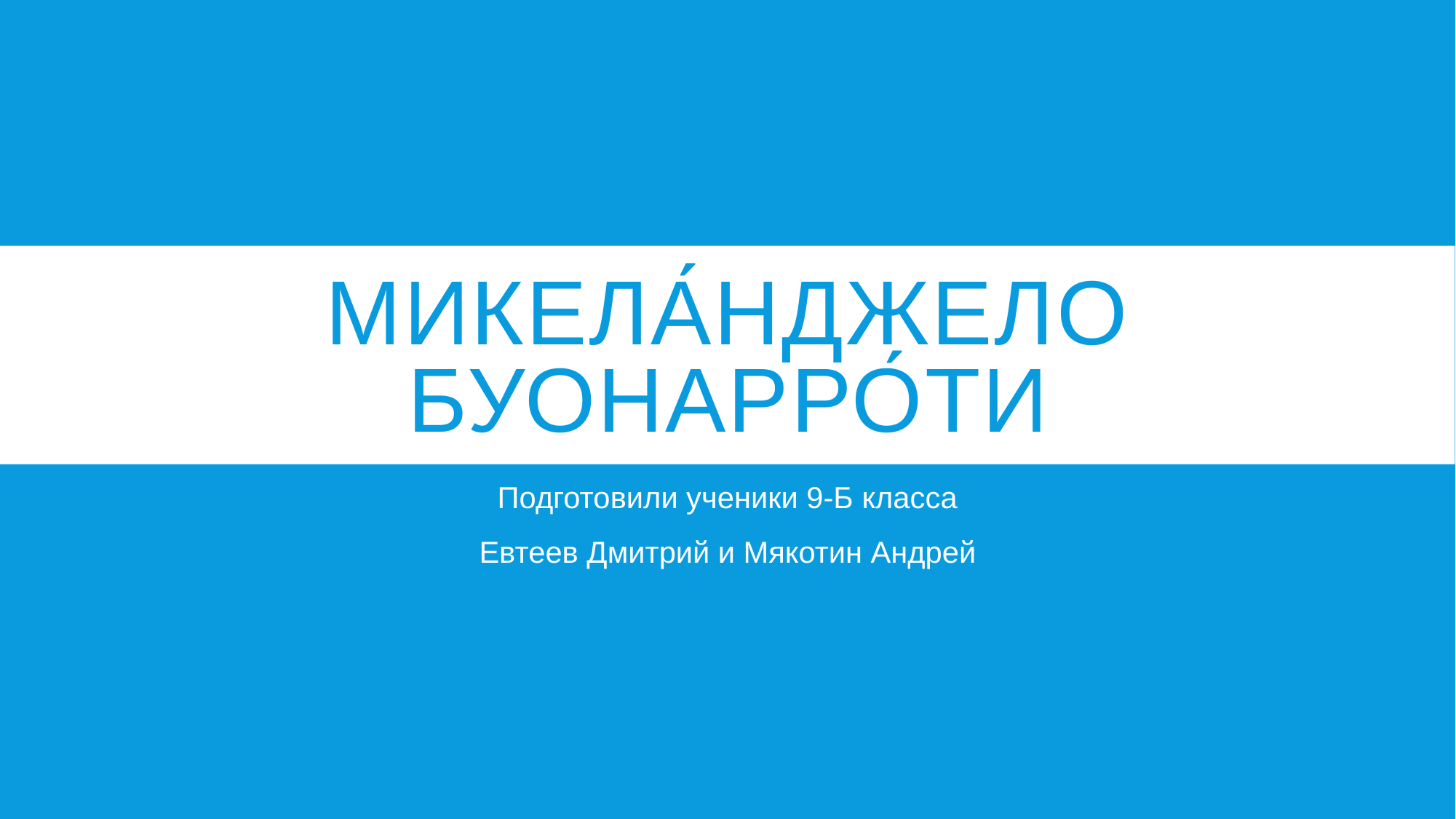

# Микела́нджело Буонарро́ти
Подготовили ученики 9-Б класса
Евтеев Дмитрий и Мякотин Андрей